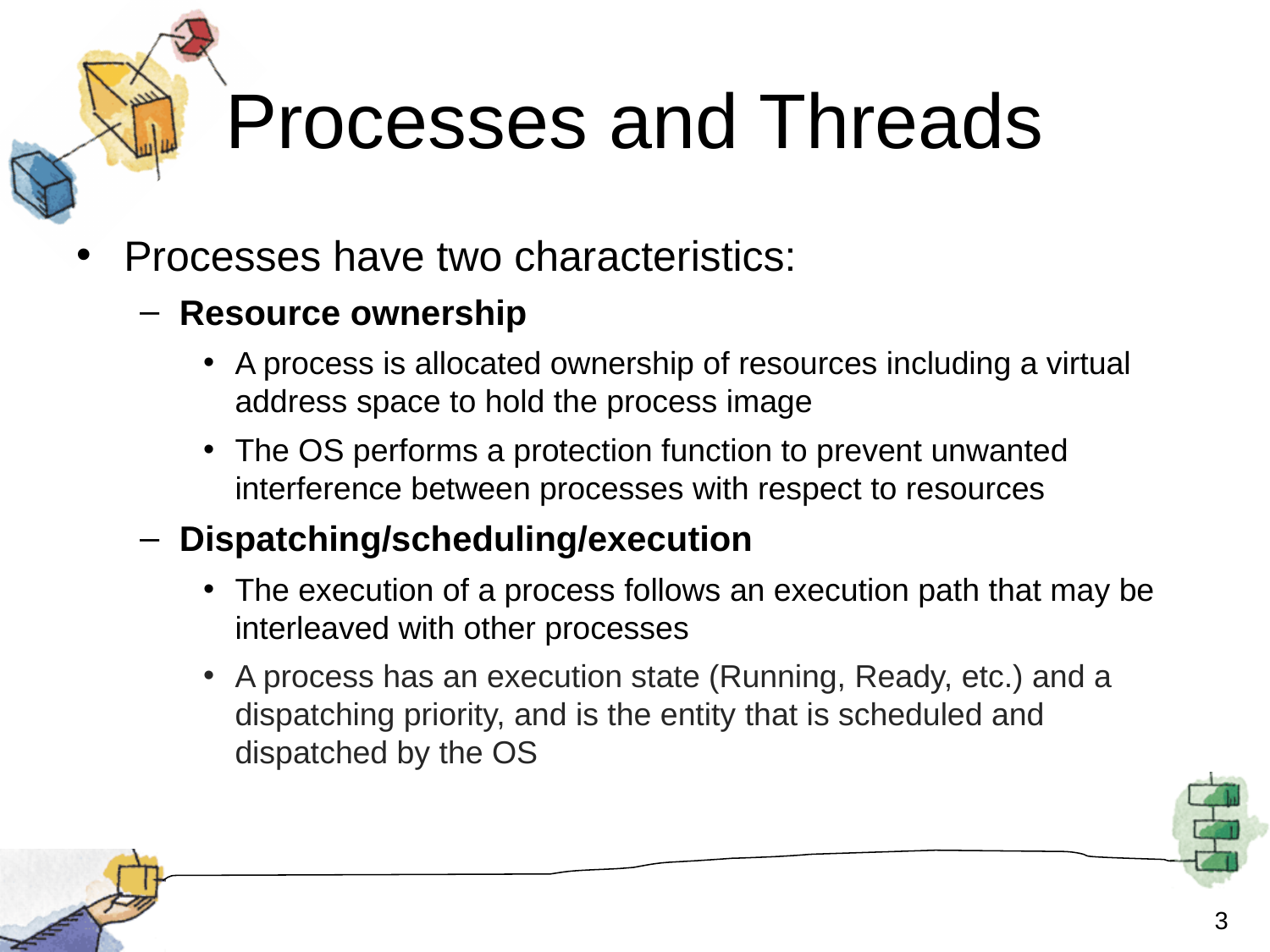

# Processes and Threads
Processes have two characteristics:
Resource ownership
A process is allocated ownership of resources including a virtual address space to hold the process image
The OS performs a protection function to prevent unwanted interference between processes with respect to resources
Dispatching/scheduling/execution
The execution of a process follows an execution path that may be interleaved with other processes
A process has an execution state (Running, Ready, etc.) and a dispatching priority, and is the entity that is scheduled and dispatched by the OS